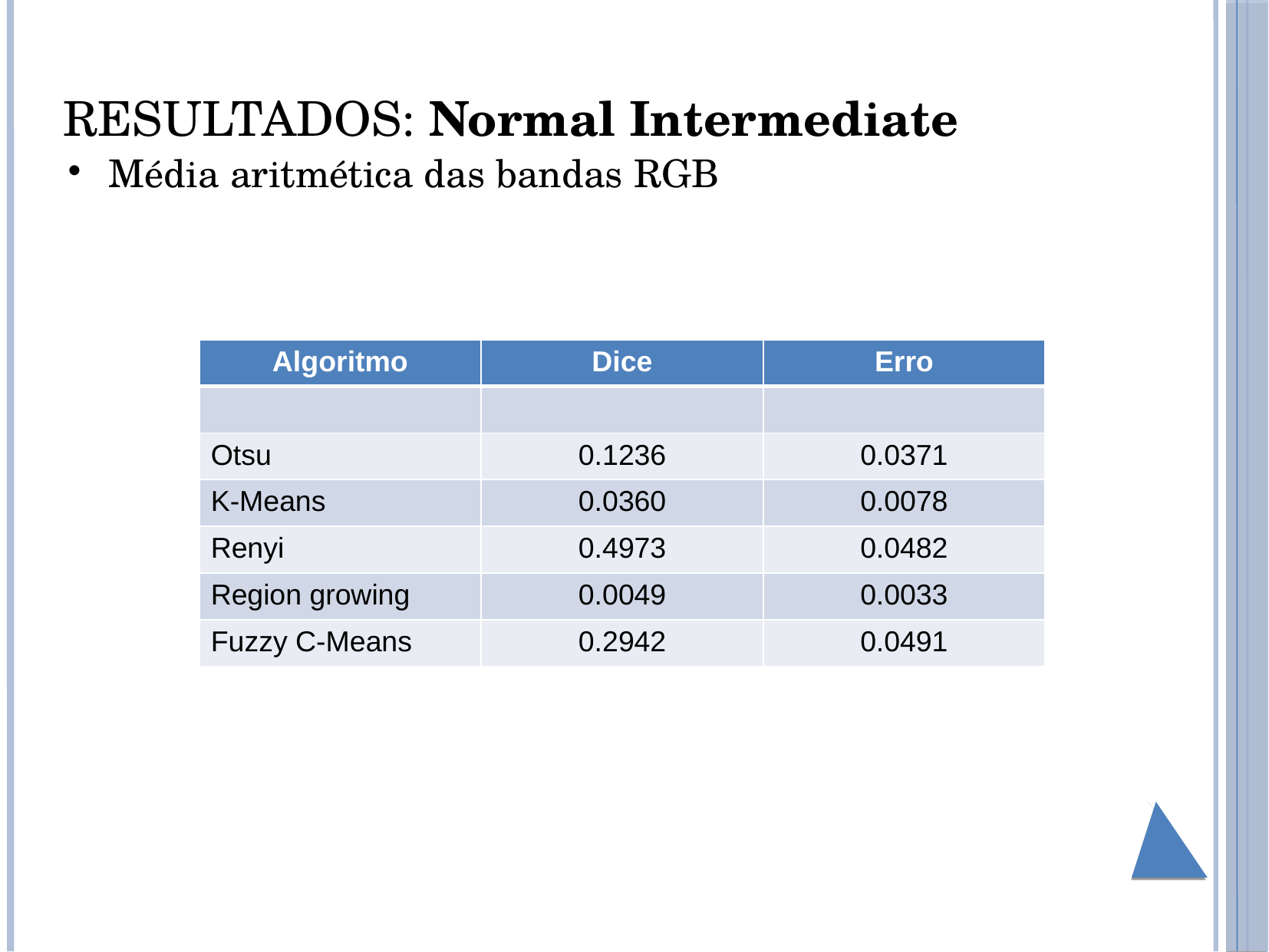

RESULTADOS: Normal Intermediate
# Média aritmética das bandas RGB
| Algoritmo | Dice | Erro |
| --- | --- | --- |
|  |  |  |
| Otsu | 0.1236 | 0.0371 |
| K-Means | 0.0360 | 0.0078 |
| Renyi | 0.4973 | 0.0482 |
| Region growing | 0.0049 | 0.0033 |
| Fuzzy C-Means | 0.2942 | 0.0491 |